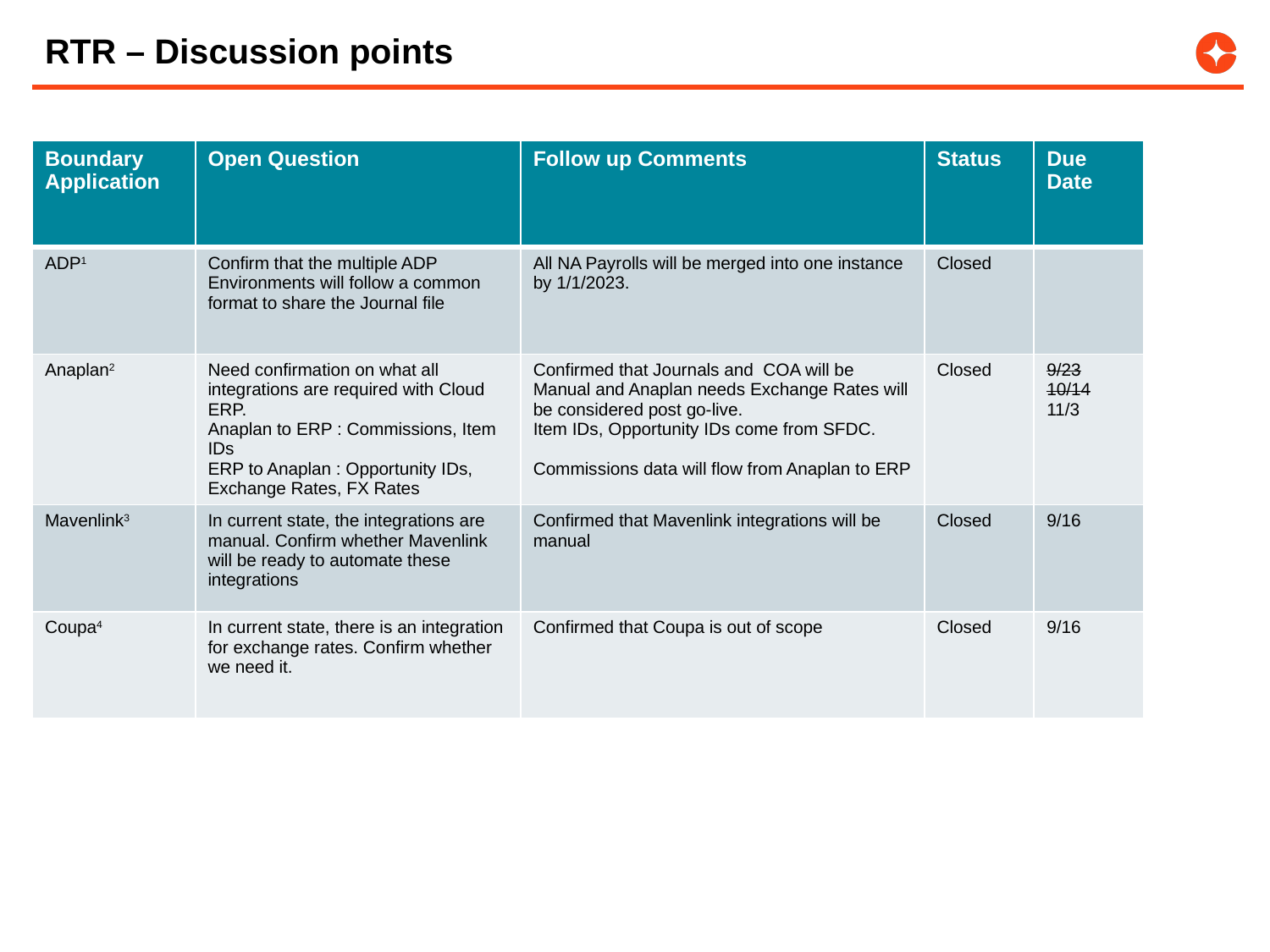

# RTR – Discussion points
| Boundary Application | Open Question | Follow up Comments | Status | Due Date |
| --- | --- | --- | --- | --- |
| ADP1 | Confirm that the multiple ADP Environments will follow a common format to share the Journal file | All NA Payrolls will be merged into one instance by 1/1/2023. | Closed |  |
| Anaplan2 | Need confirmation on what all integrations are required with Cloud ERP. Anaplan to ERP : Commissions, Item IDs ERP to Anaplan : Opportunity IDs, Exchange Rates, FX Rates | Confirmed that Journals and  COA will be Manual and Anaplan needs Exchange Rates will be considered post go-live. Item IDs, Opportunity IDs come from SFDC. Commissions data will flow from Anaplan to ERP | Closed | 9/23 10/14 11/3 |
| Mavenlink3 | In current state, the integrations are manual. Confirm whether Mavenlink will be ready to automate these integrations | Confirmed that Mavenlink integrations will be manual | Closed | 9/16 |
| Coupa4 | In current state, there is an integration for exchange rates. Confirm whether we need it. | Confirmed that Coupa is out of scope | Closed | 9/16 |